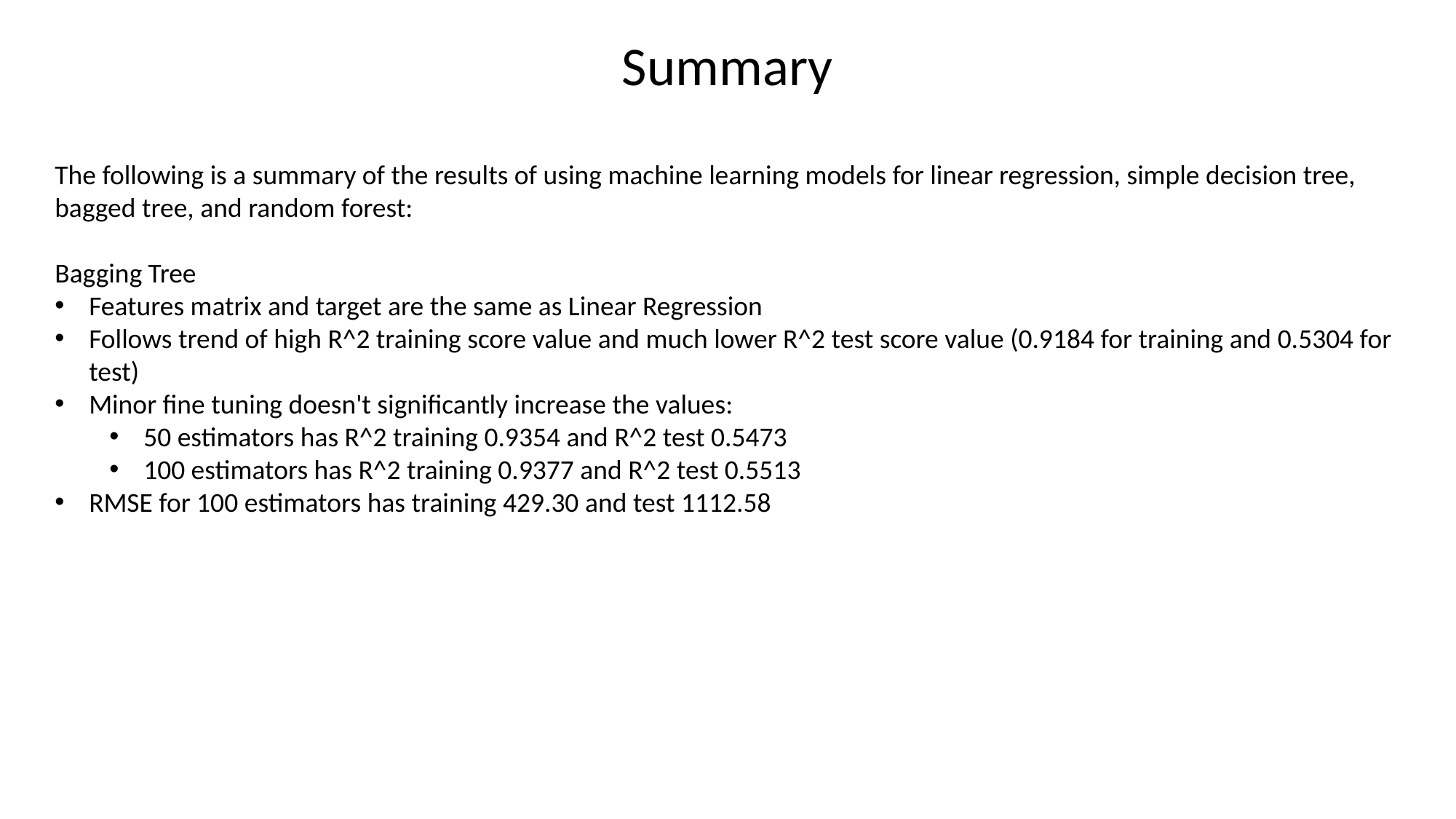

Summary
The following is a summary of the results of using machine learning models for linear regression, simple decision tree, bagged tree, and random forest:

Bagging Tree
Features matrix and target are the same as Linear Regression
Follows trend of high R^2 training score value and much lower R^2 test score value (0.9184 for training and 0.5304 for test)
Minor fine tuning doesn't significantly increase the values:
50 estimators has R^2 training 0.9354 and R^2 test 0.5473
100 estimators has R^2 training 0.9377 and R^2 test 0.5513
RMSE for 100 estimators has training 429.30 and test 1112.58